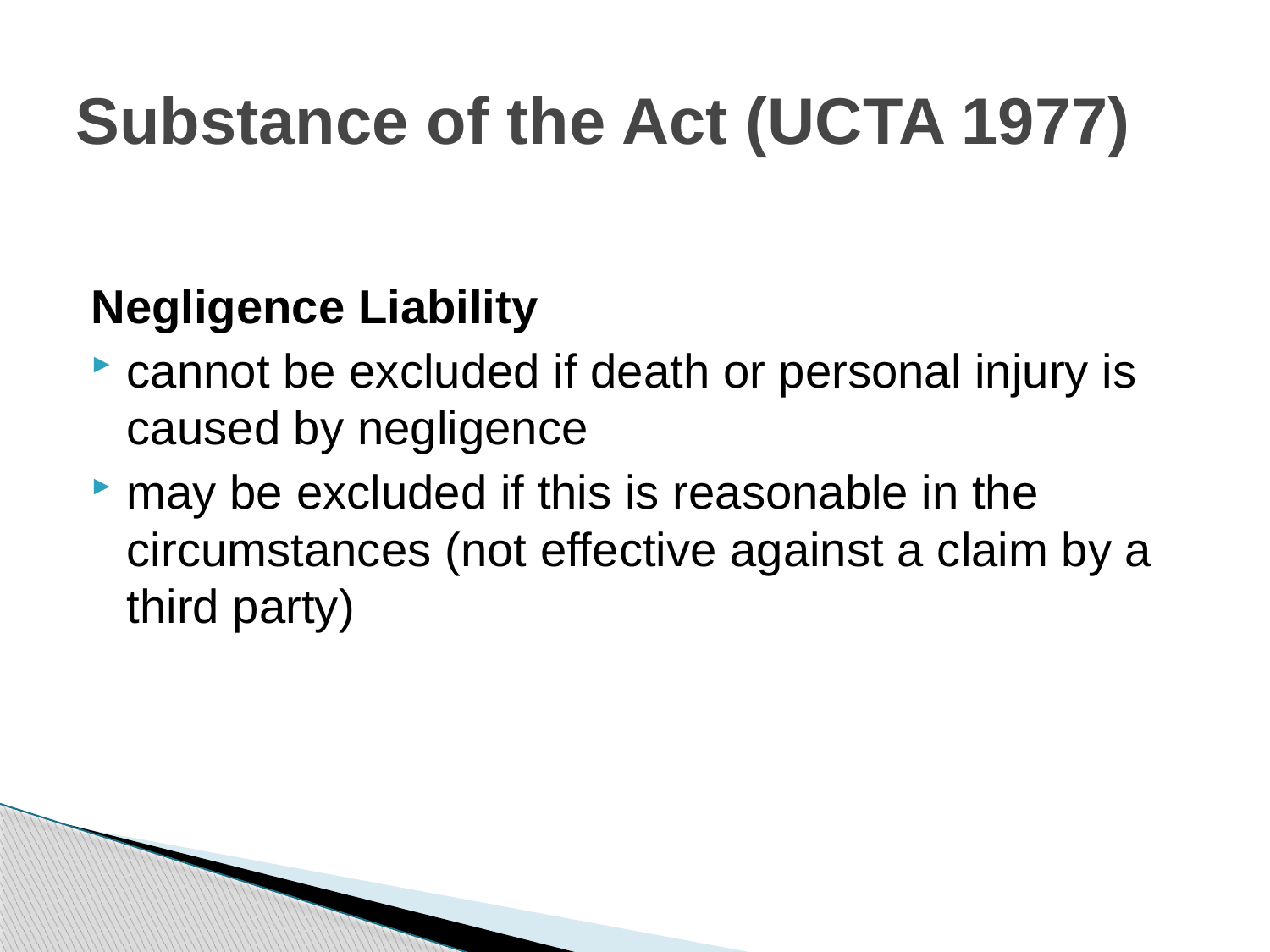

# Substance of the Act (UCTA 1977)

Negligence Liability
cannot be excluded if death or personal injury is caused by negligence
may be excluded if this is reasonable in the circumstances (not effective against a claim by a third party)